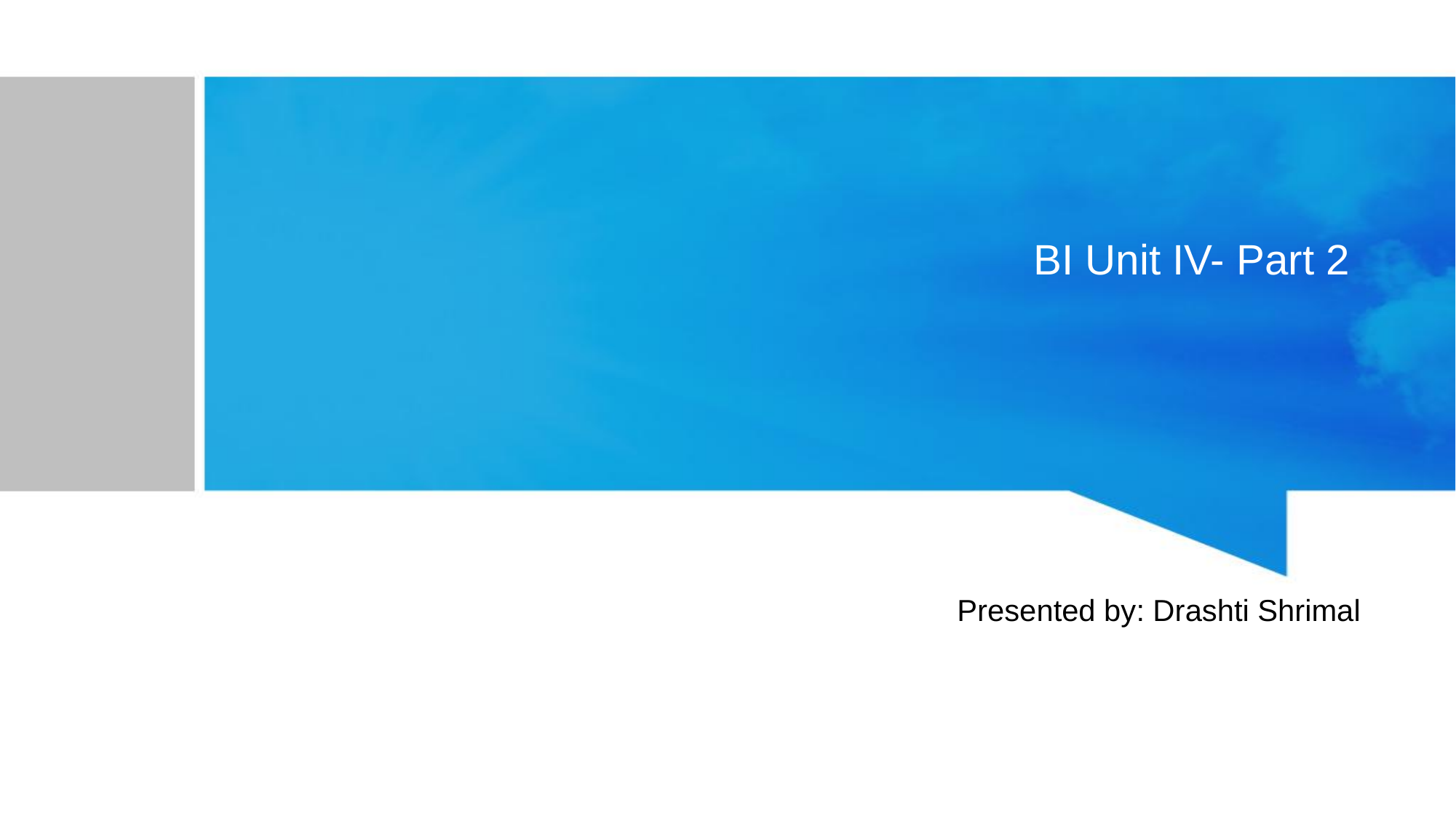

BI Unit IV- Part 2
Presented by: Drashti Shrimal1
Topic: Data Mining, its Properties and Tasks